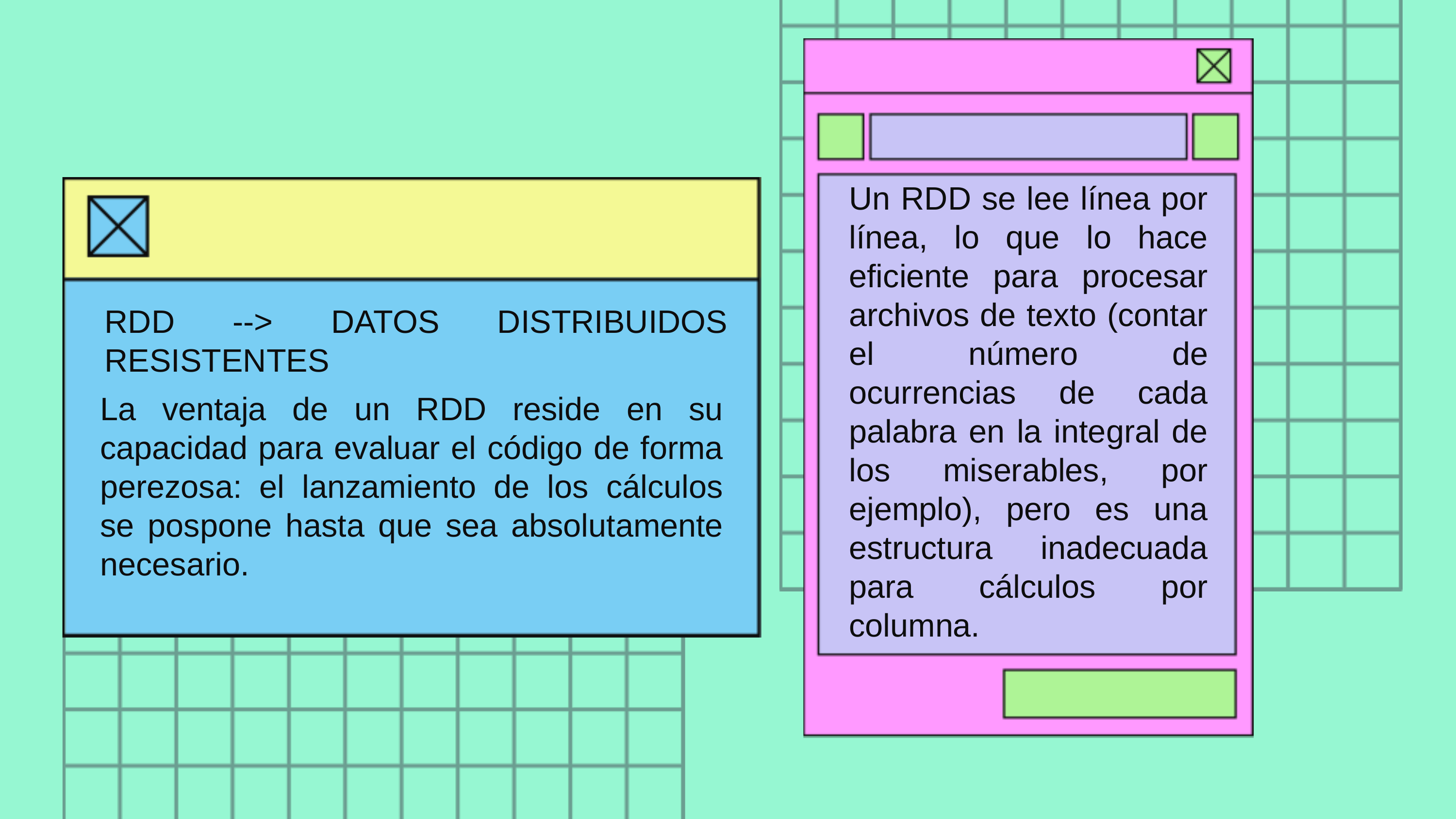

Un RDD se lee línea por línea, lo que lo hace eficiente para procesar archivos de texto (contar el número de ocurrencias de cada palabra en la integral de los miserables, por ejemplo), pero es una estructura inadecuada para cálculos por columna.

RDD --> DATOS DISTRIBUIDOS RESISTENTES
La ventaja de un RDD reside en su capacidad para evaluar el código de forma perezosa: el lanzamiento de los cálculos se pospone hasta que sea absolutamente necesario.